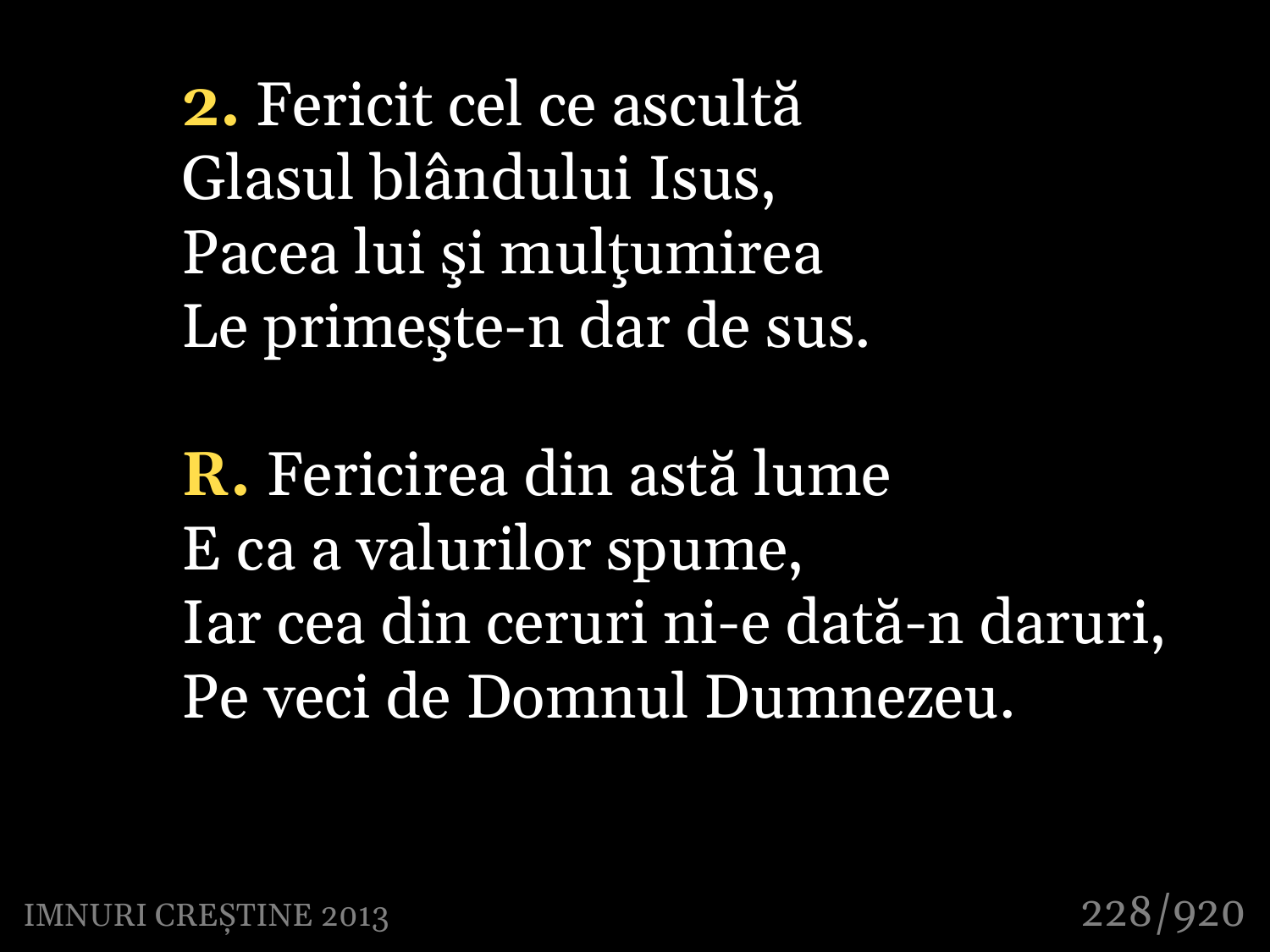

2. Fericit cel ce ascultă
Glasul blândului Isus,
Pacea lui şi mulţumirea
Le primeşte-n dar de sus.

R. Fericirea din astă lume
E ca a valurilor spume,
Iar cea din ceruri ni-e dată-n daruri,
Pe veci de Domnul Dumnezeu.
228/920
IMNURI CREȘTINE 2013